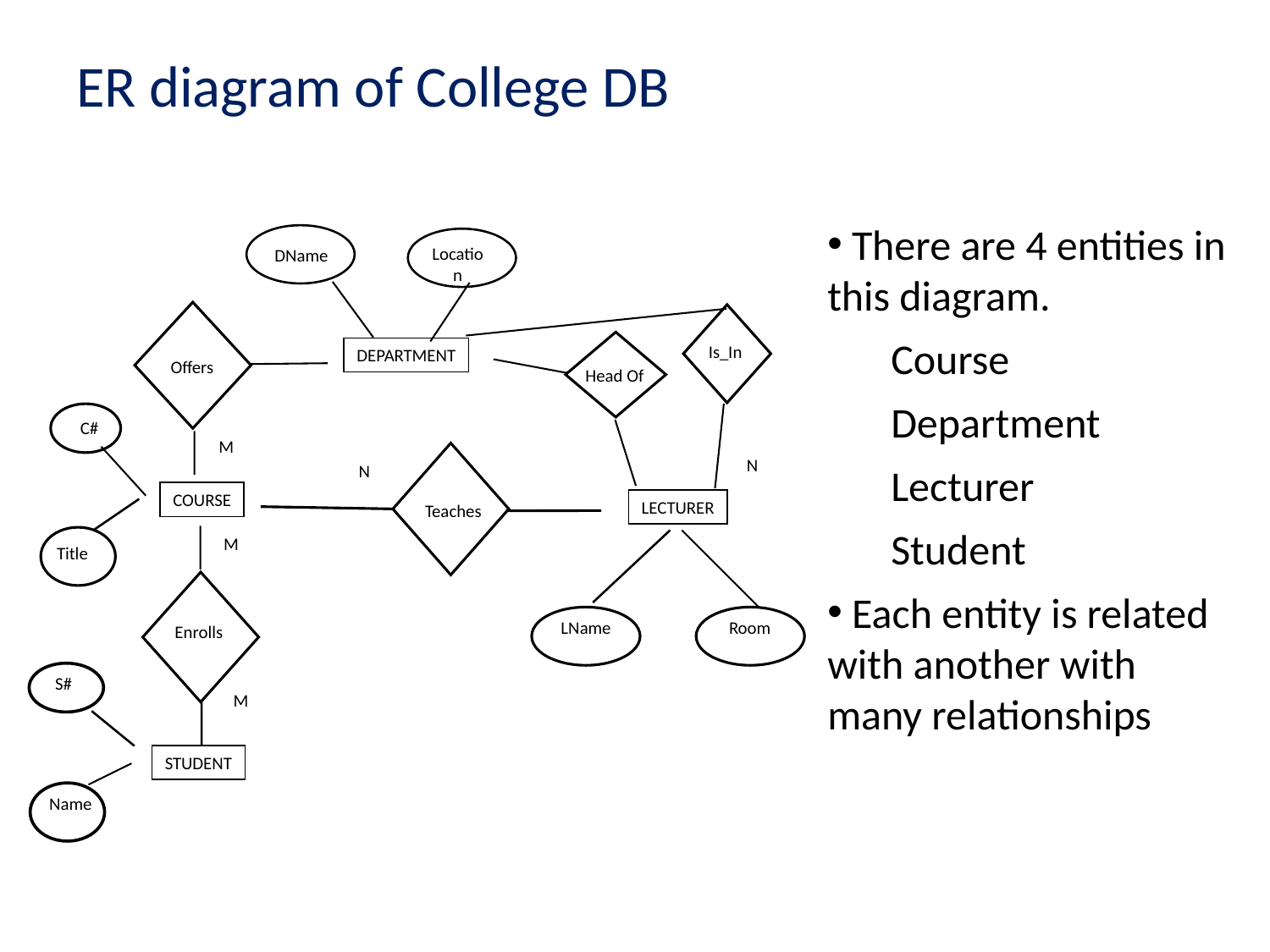

# ER diagram of College DB
 There are 4 entities in this diagram.
Course
Department
Lecturer
Student
 Each entity is related with another with many relationships

Location
DName

Is_In
DEPARTMENT
Offers
Head Of

C#

M

N
N
COURSE
LECTURER
Teaches

M

Title

Room
LName
Enrolls

S#
M

STUDENT

Name